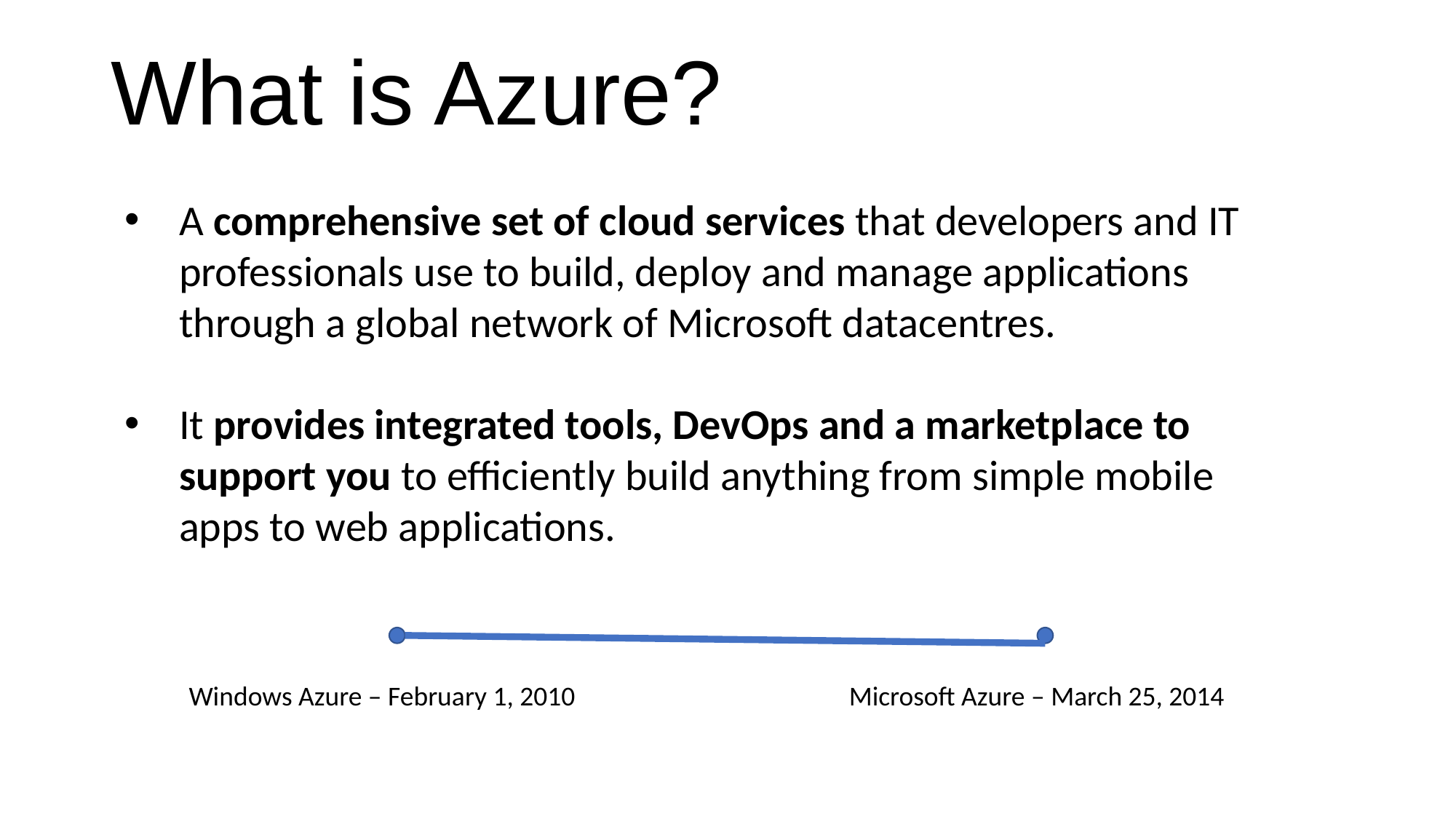

# What is Azure?
A comprehensive set of cloud services that developers and IT professionals use to build, deploy and manage applications through a global network of Microsoft datacentres.

It provides integrated tools, DevOps and a marketplace to support you to efficiently build anything from simple mobile apps to web applications.

Windows Azure – February 1, 2010
Microsoft Azure – March 25, 2014